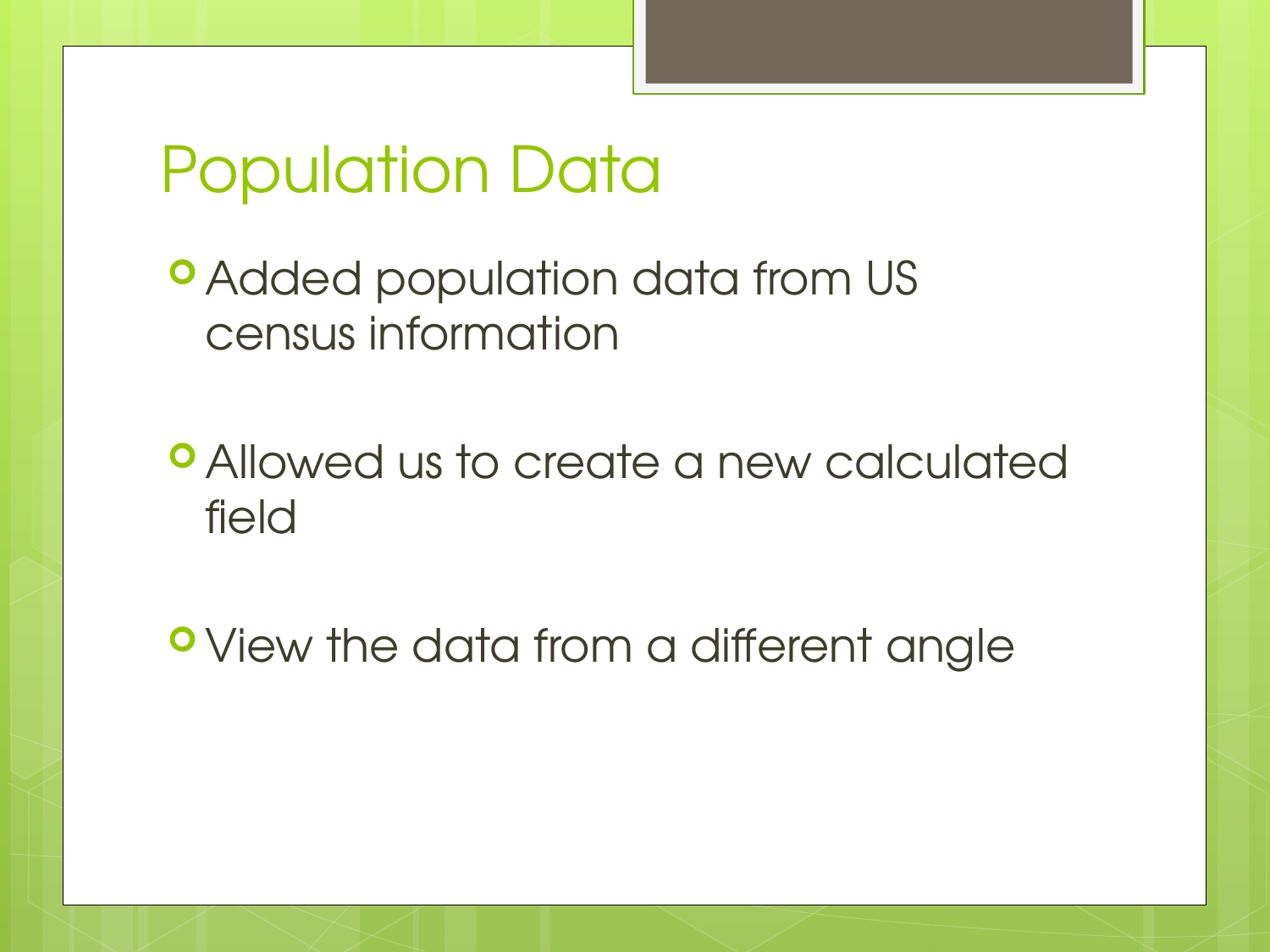

# Population Data
Added population data from US census information

Allowed us to create a new calculated field

View the data from a different angle